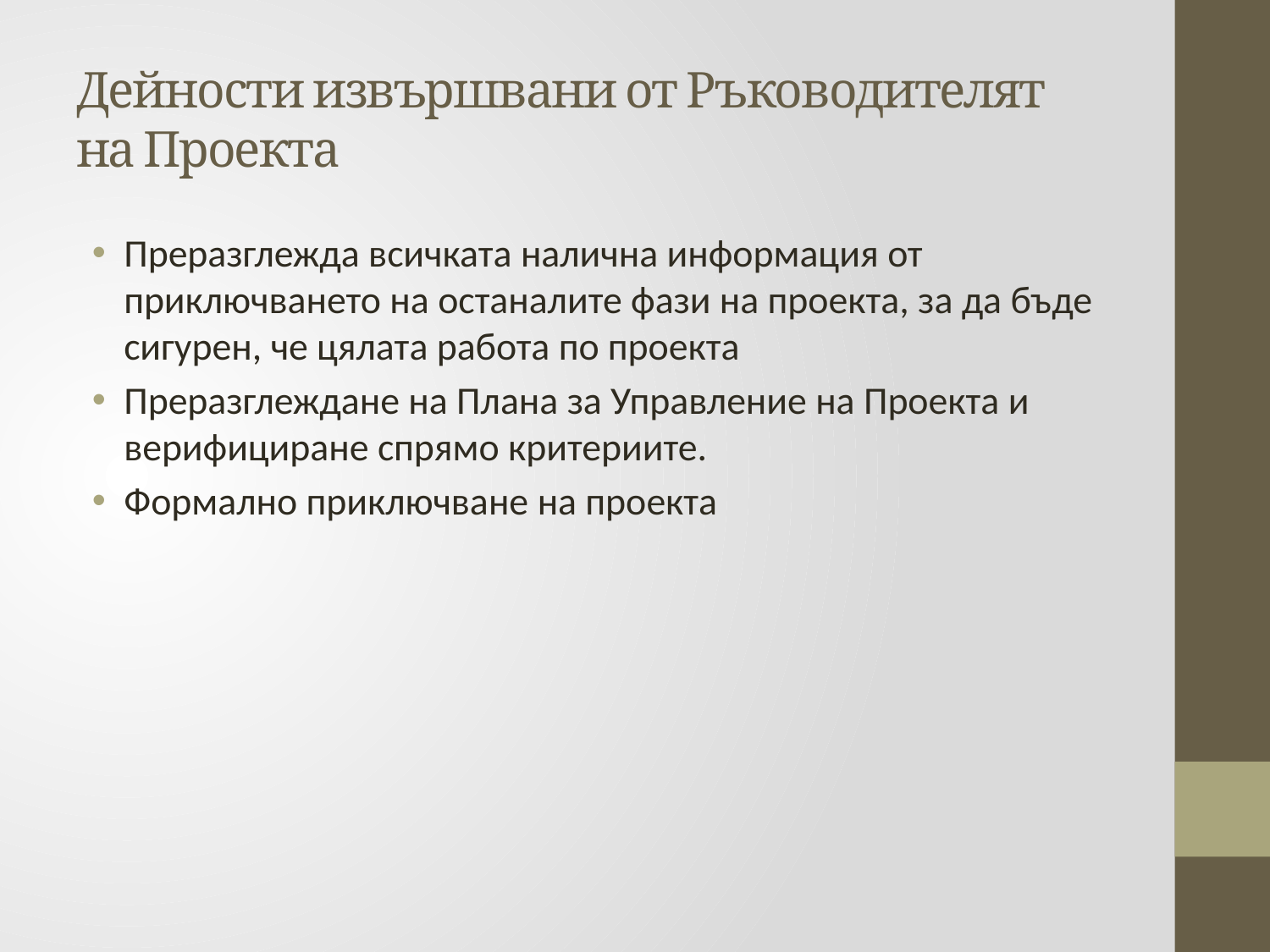

# Дейности извършвани от Ръководителят на Проекта
Преразглежда всичката налична информация от приключването на останалите фази на проекта, за да бъде сигурен, че цялата работа по проекта
Преразглеждане на Плана за Управление на Проекта и верифициране спрямо критериите.
Формално приключване на проекта